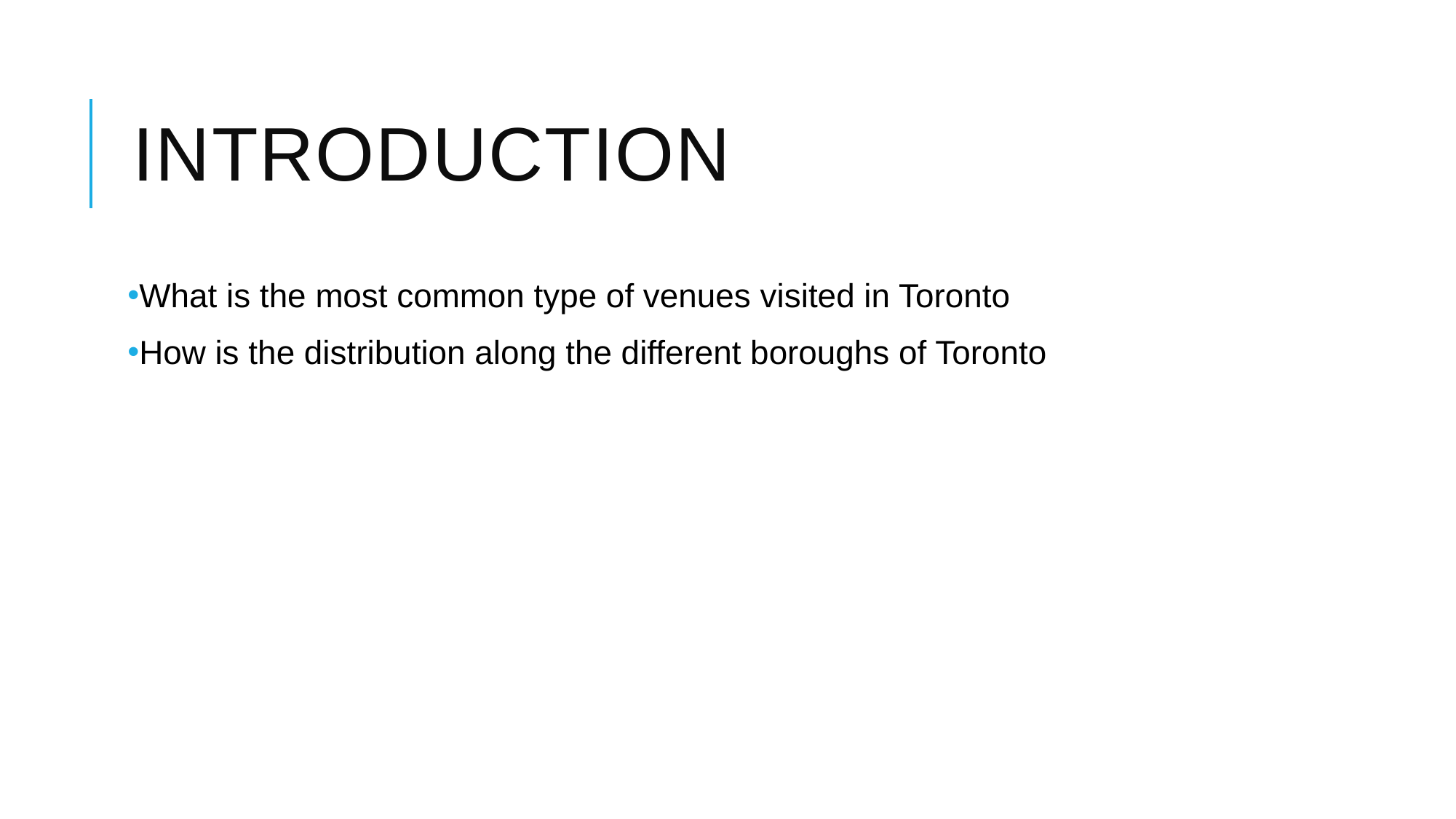

# Introduction
What is the most common type of venues visited in Toronto
How is the distribution along the different boroughs of Toronto